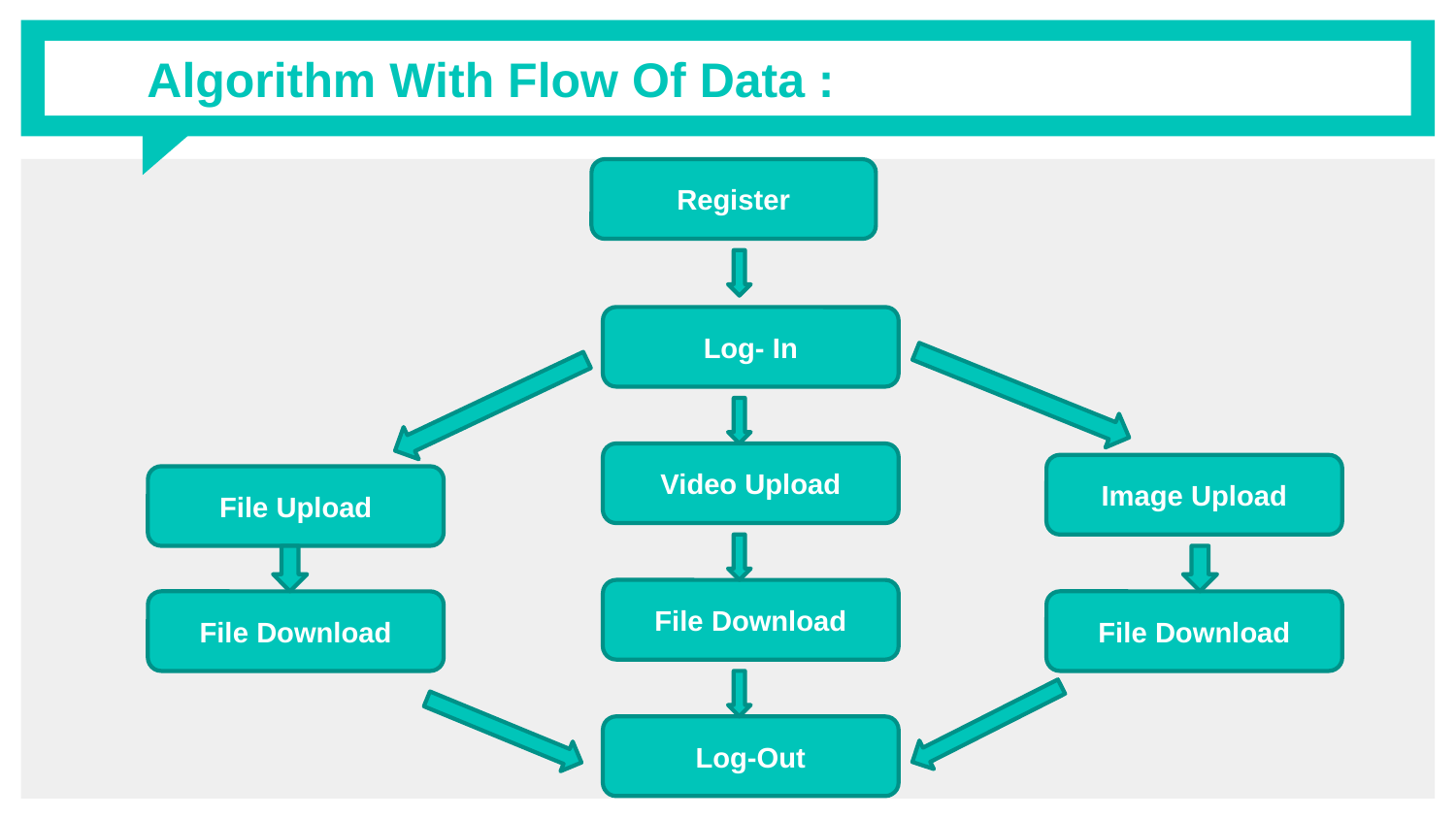

# Algorithm With Flow Of Data :
Register

Log- In

Video Upload
Image Upload
File Upload

File Download
File Download
File Download

Log-Out
11